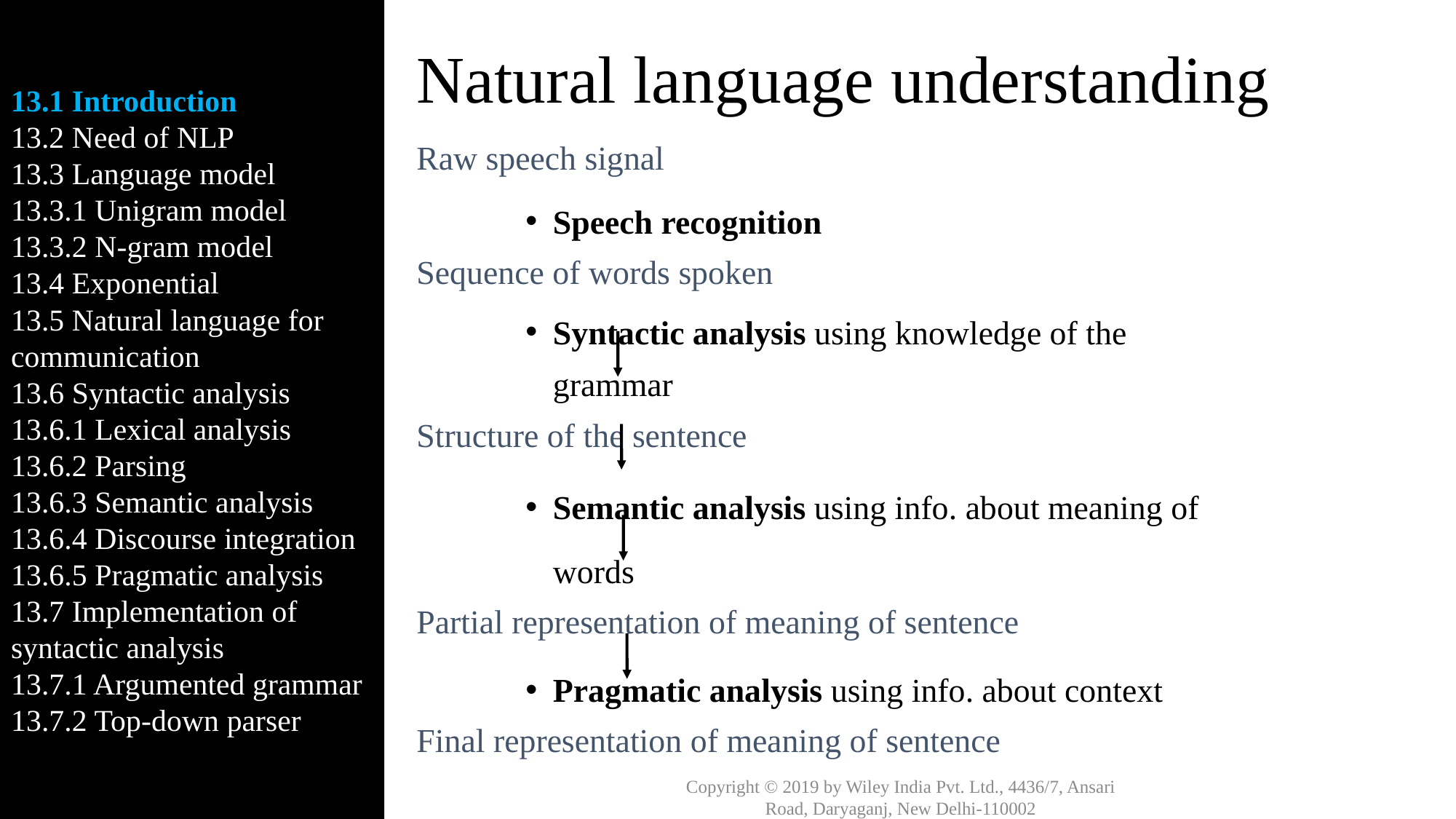

13.1 Introduction
13.2 Need of NLP
13.3 Language model
13.3.1 Unigram model
13.3.2 N-gram model
13.4 Exponential
13.5 Natural language for communication
13.6 Syntactic analysis
13.6.1 Lexical analysis
13.6.2 Parsing
13.6.3 Semantic analysis
13.6.4 Discourse integration
13.6.5 Pragmatic analysis
13.7 Implementation of syntactic analysis
13.7.1 Argumented grammar
13.7.2 Top-down parser
# Natural language understanding
Raw speech signal
Speech recognition
Sequence of words spoken
Syntactic analysis using knowledge of the grammar
Structure of the sentence
Semantic analysis using info. about meaning of words
Partial representation of meaning of sentence
Pragmatic analysis using info. about context
Final representation of meaning of sentence

Copyright © 2019 by Wiley India Pvt. Ltd., 4436/7, Ansari Road, Daryaganj, New Delhi-110002